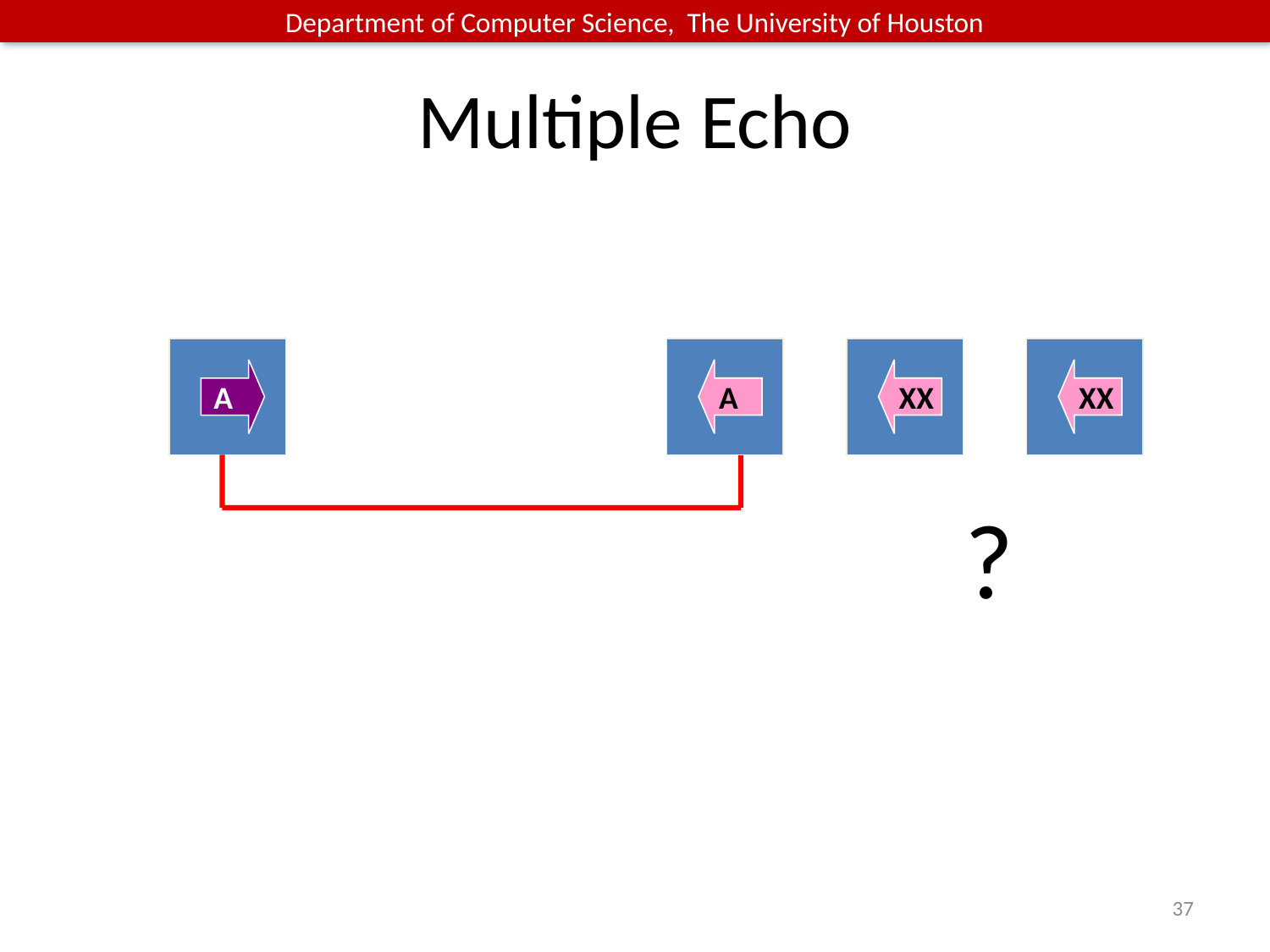

# Multiple Echo

A

A

XX

XX

?
37